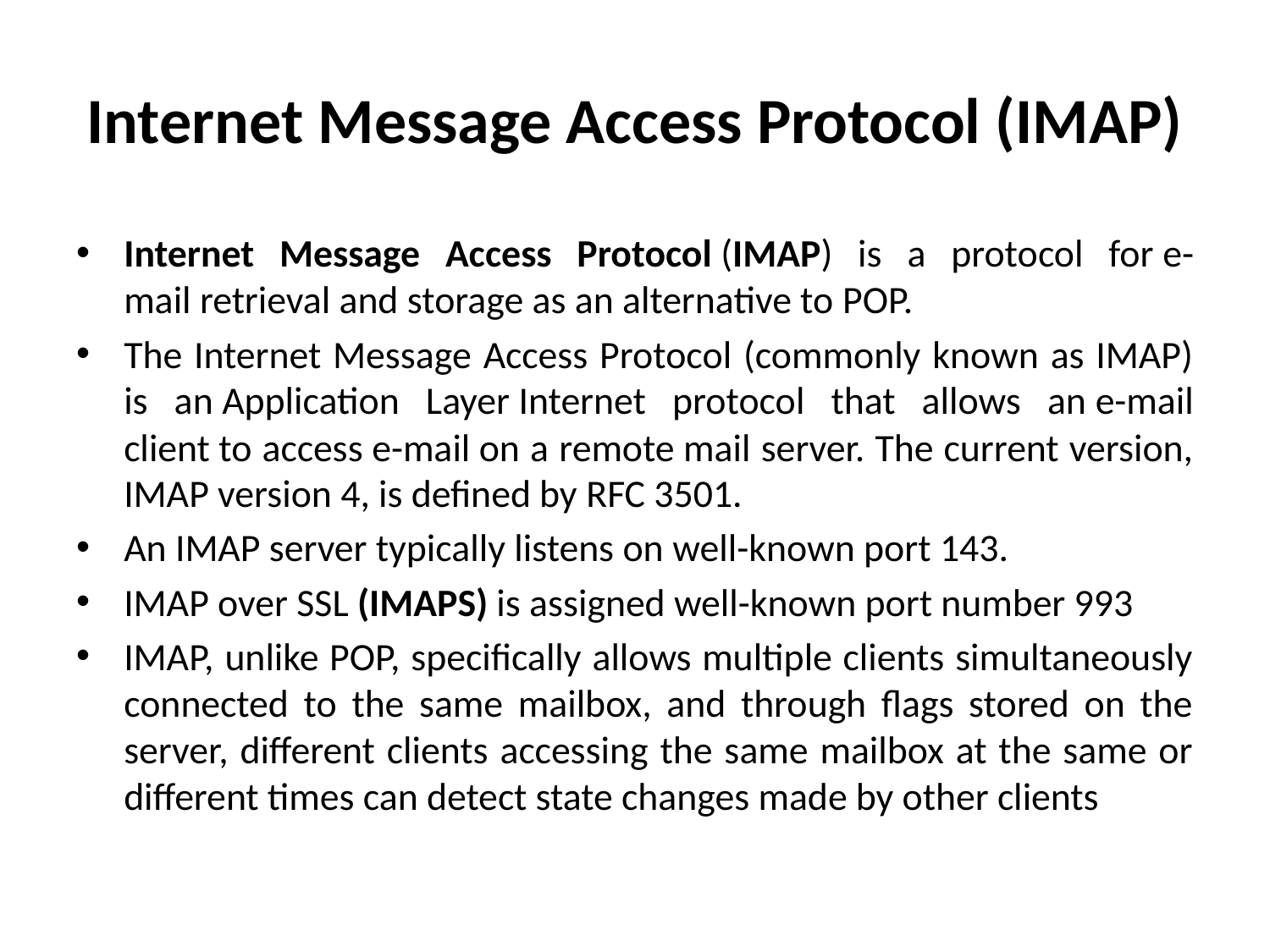

# Internet Message Access Protocol (IMAP)
Internet Message Access Protocol (IMAP) is a protocol for e-mail retrieval and storage as an alternative to POP.
The Internet Message Access Protocol (commonly known as IMAP) is an Application Layer Internet protocol that allows an e-mail client to access e-mail on a remote mail server. The current version, IMAP version 4, is defined by RFC 3501.
An IMAP server typically listens on well-known port 143.
IMAP over SSL (IMAPS) is assigned well-known port number 993
IMAP, unlike POP, specifically allows multiple clients simultaneously connected to the same mailbox, and through flags stored on the server, different clients accessing the same mailbox at the same or different times can detect state changes made by other clients